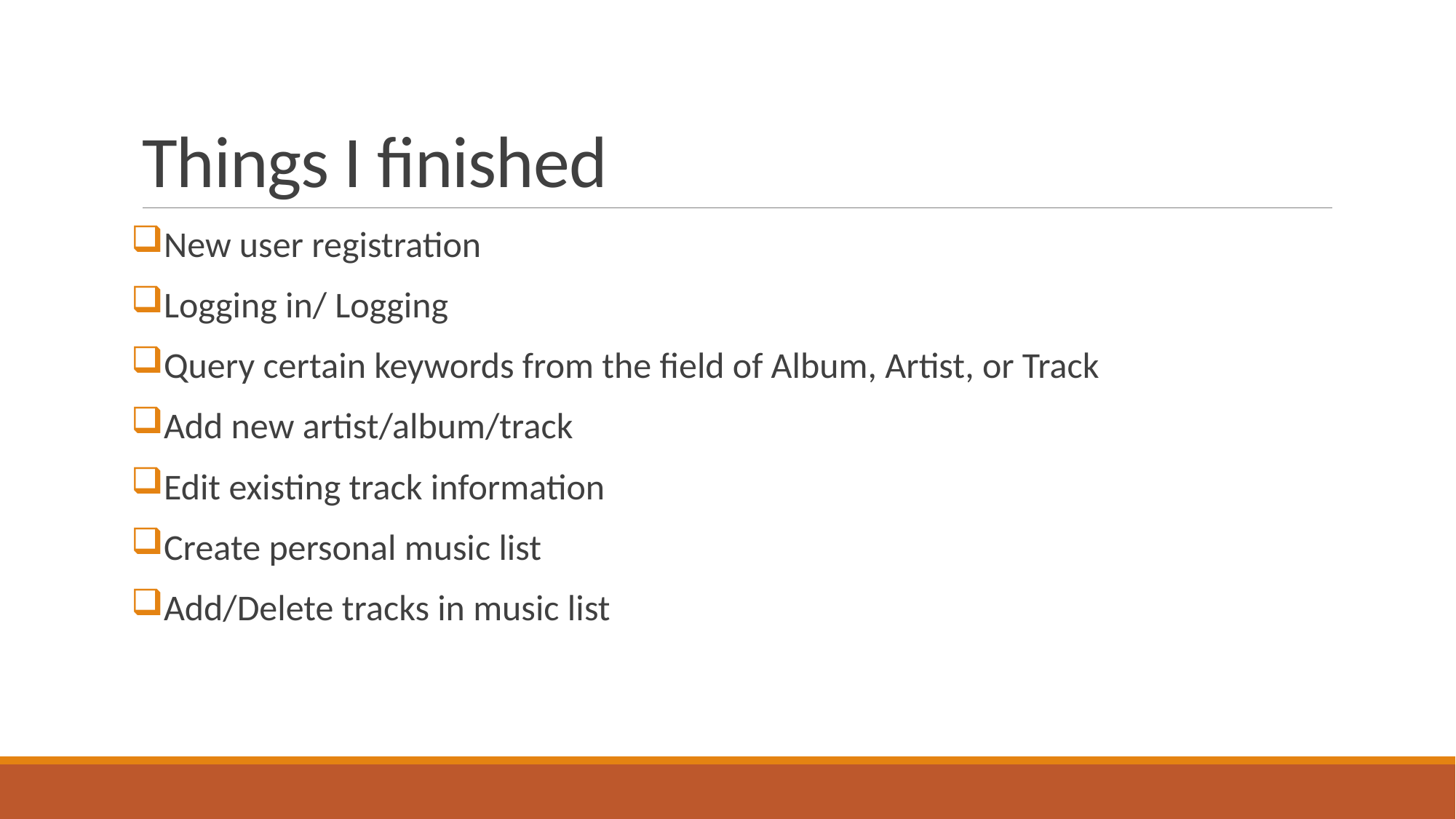

# Things I finished
New user registration
Logging in/ Logging
Query certain keywords from the field of Album, Artist, or Track
Add new artist/album/track
Edit existing track information
Create personal music list
Add/Delete tracks in music list